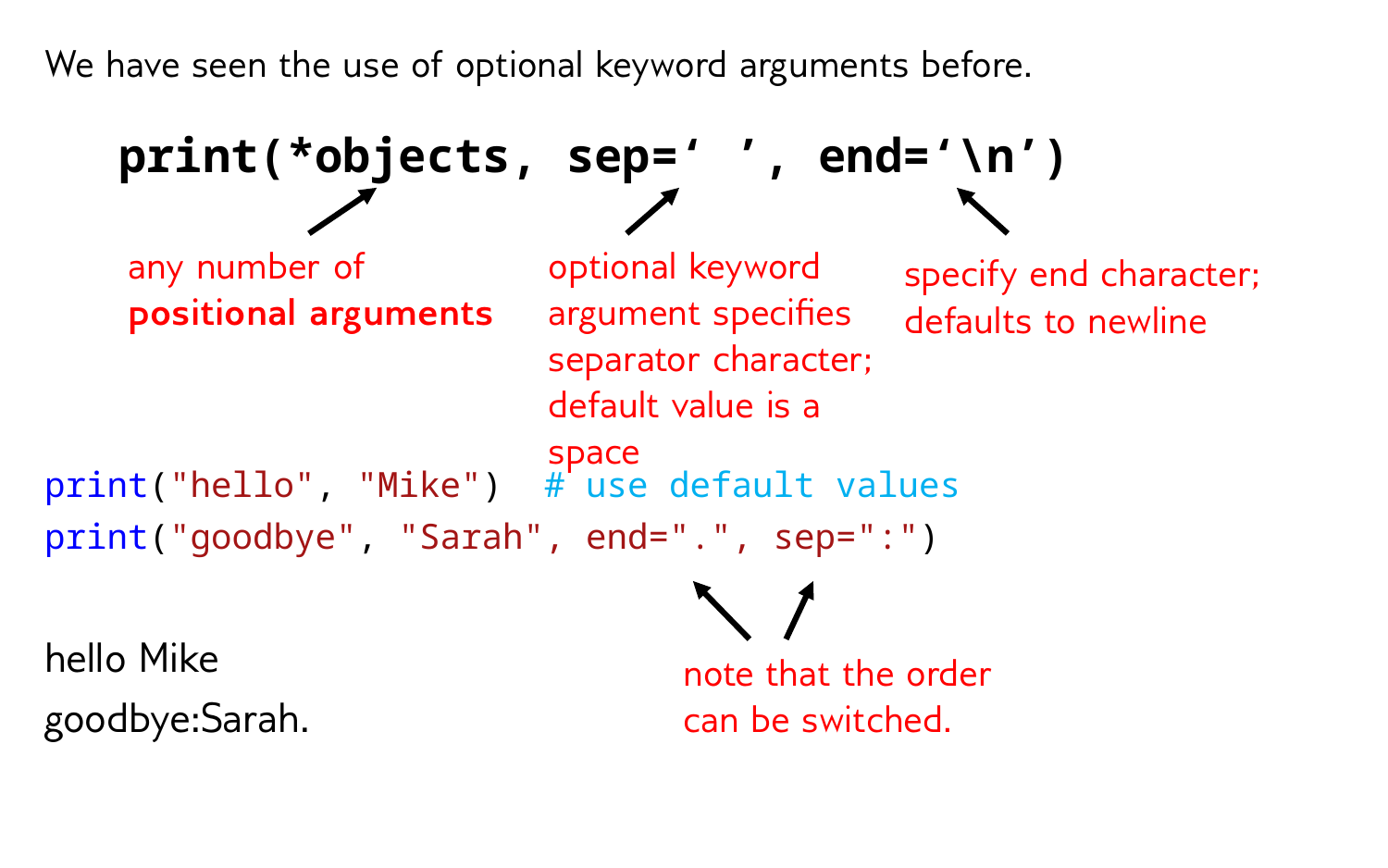

We have seen the use of optional keyword arguments before.

print("hello", "Mike")  # use default values
print("goodbye", "Sarah", end=".", sep=":")

hello Mike
goodbye:Sarah.

# print(*objects, sep=‘ ’, end=‘\n’)
any number of positional arguments
optional keyword argument specifies separator character; default value is a space
specify end character; defaults to newline
note that the order can be switched.